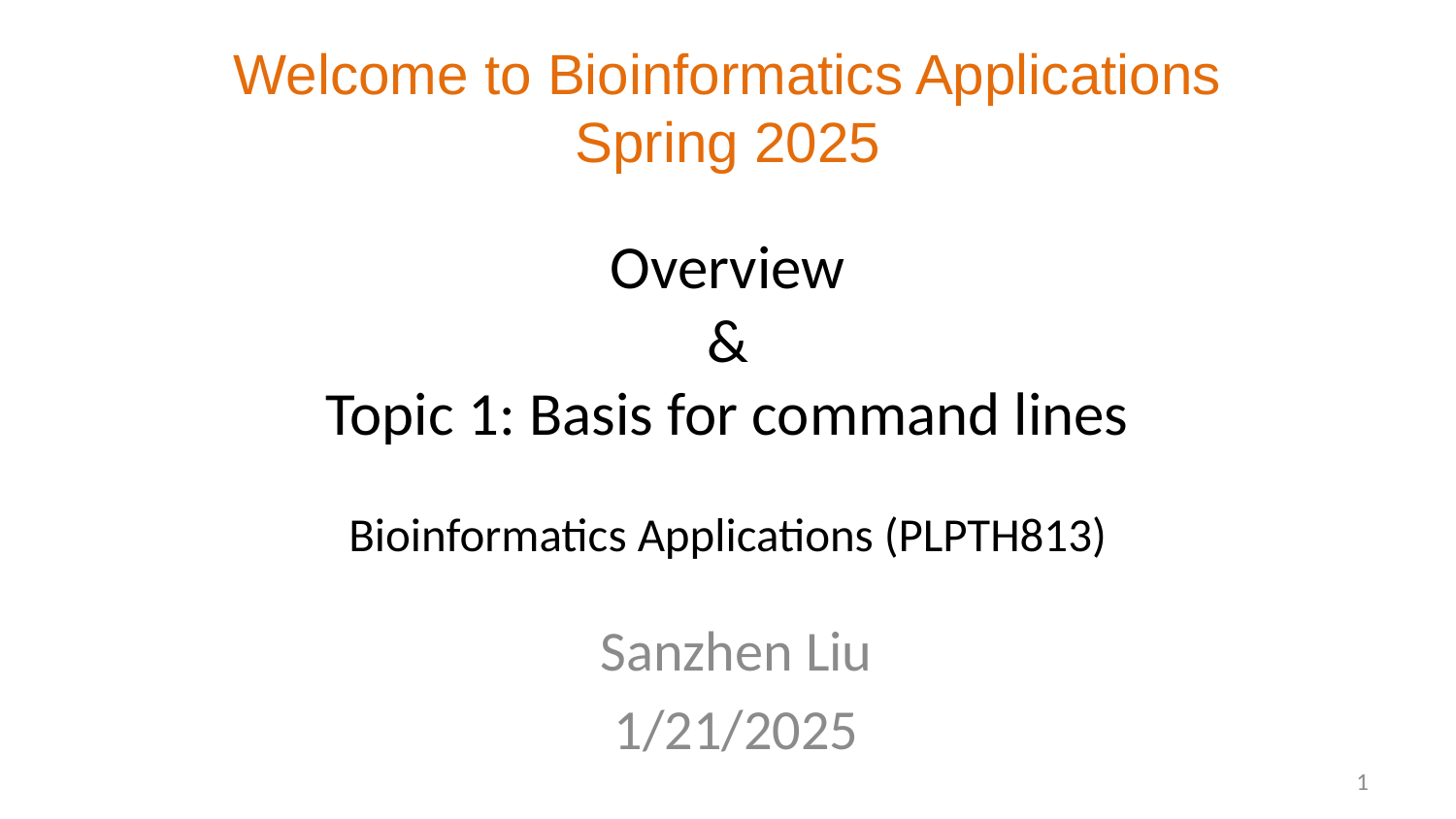

Welcome to Bioinformatics Applications
Spring 2025
# Overview & Topic 1: Basis for command lines Bioinformatics Applications (PLPTH813)
Sanzhen Liu
1/21/2025
1